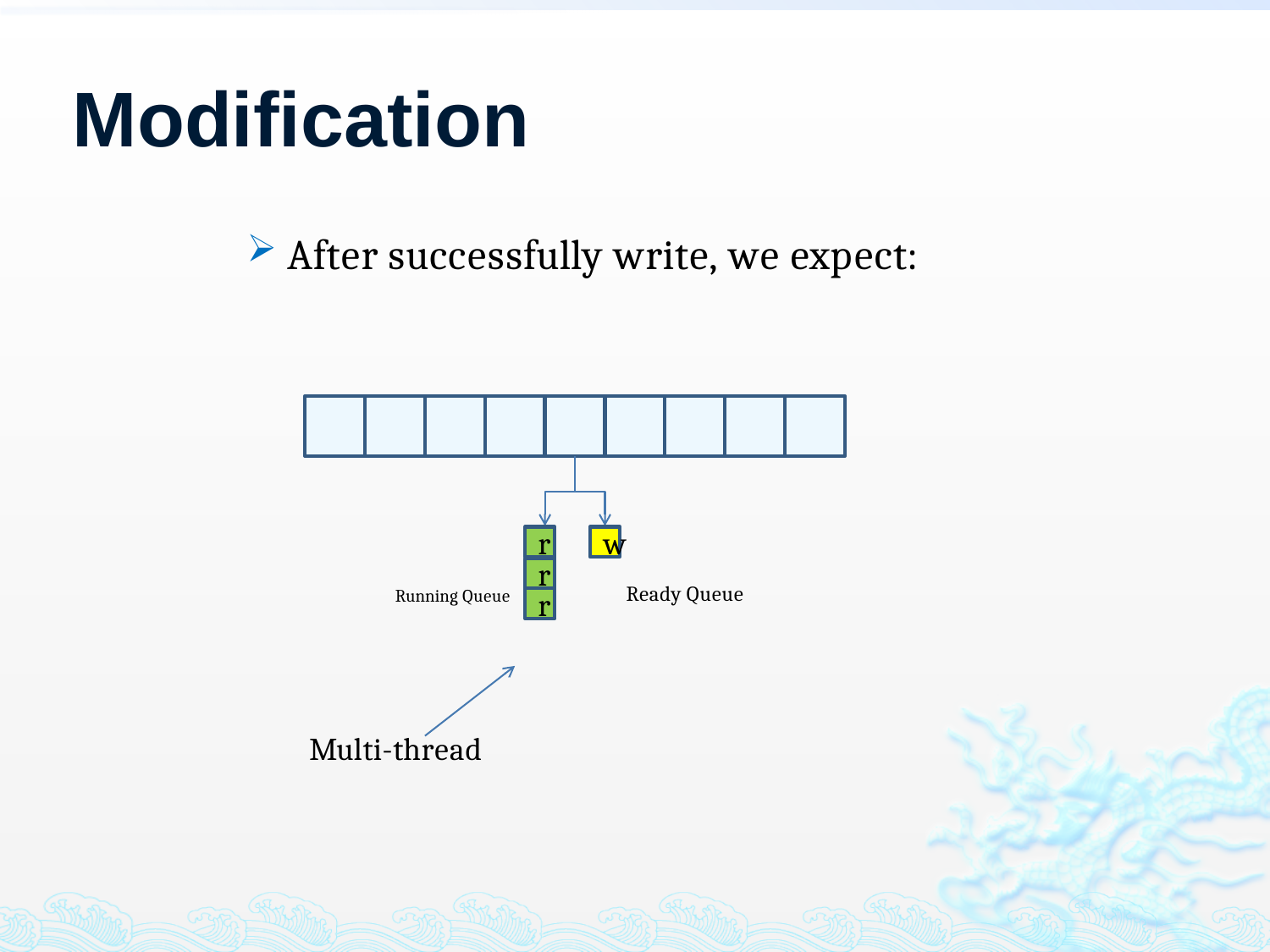

# Modification
After successfully write, we expect:

Multi-thread

r
w
r
Ready Queue
Running Queue
r